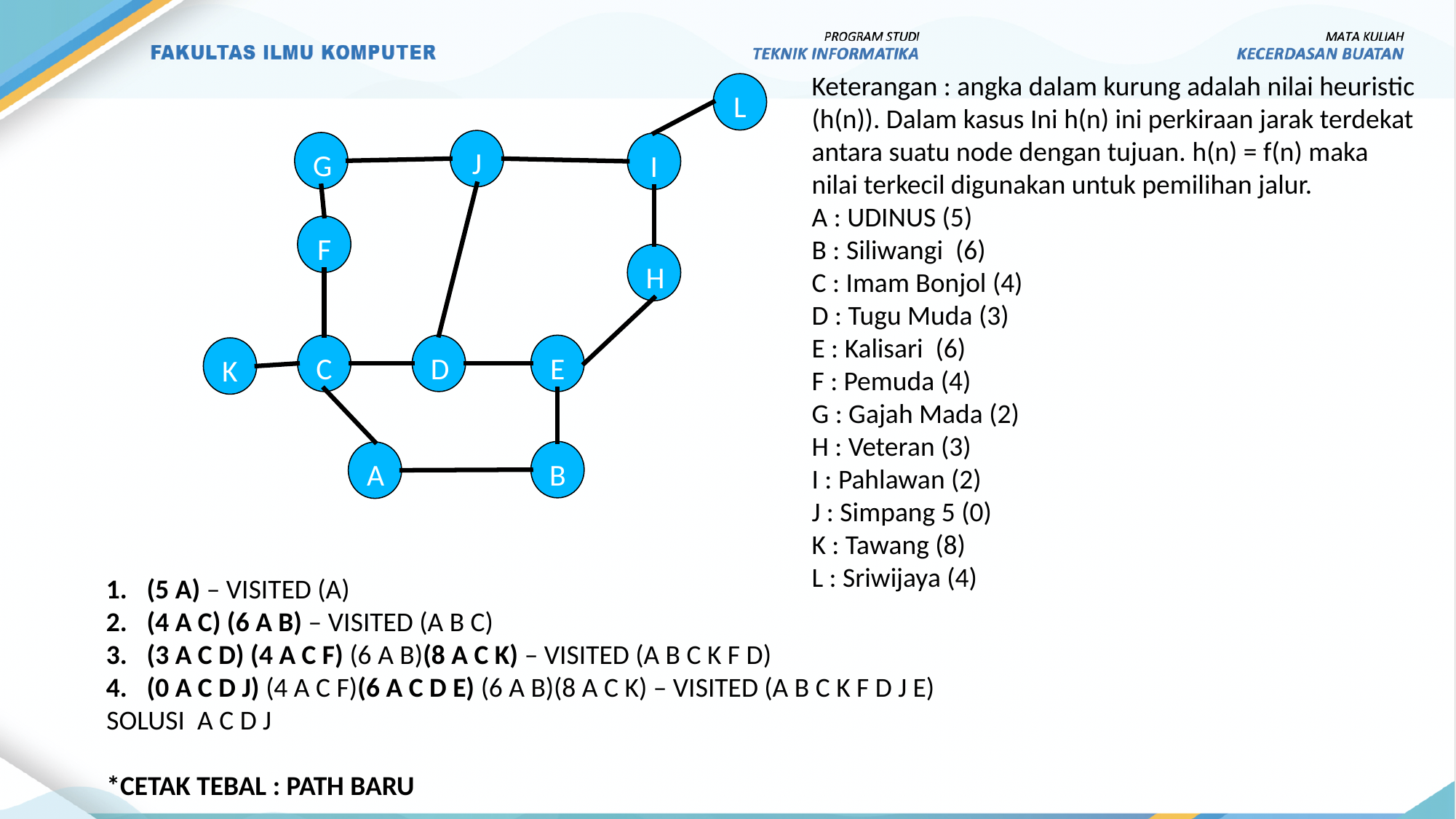

Keterangan : angka dalam kurung adalah nilai heuristic (h(n)). Dalam kasus Ini h(n) ini perkiraan jarak terdekat antara suatu node dengan tujuan. h(n) = f(n) maka
nilai terkecil digunakan untuk pemilihan jalur.
A : UDINUS (5)
B : Siliwangi  (6)
C : Imam Bonjol (4)
D : Tugu Muda (3)
E : Kalisari  (6)
F : Pemuda (4)
G : Gajah Mada (2)
H : Veteran (3)
I : Pahlawan (2)
J : Simpang 5 (0)
K : Tawang (8)
L : Sriwijaya (4)
L
J
G
I
F
H
C
D
E
K
B
A
(5 A) – VISITED (A)
(4 A C) (6 A B) – VISITED (A B C)
(3 A C D) (4 A C F) (6 A B)(8 A C K) – VISITED (A B C K F D)
(0 A C D J) (4 A C F)(6 A C D E) (6 A B)(8 A C K) – VISITED (A B C K F D J E)
SOLUSI  A C D J

*CETAK TEBAL : PATH BARU